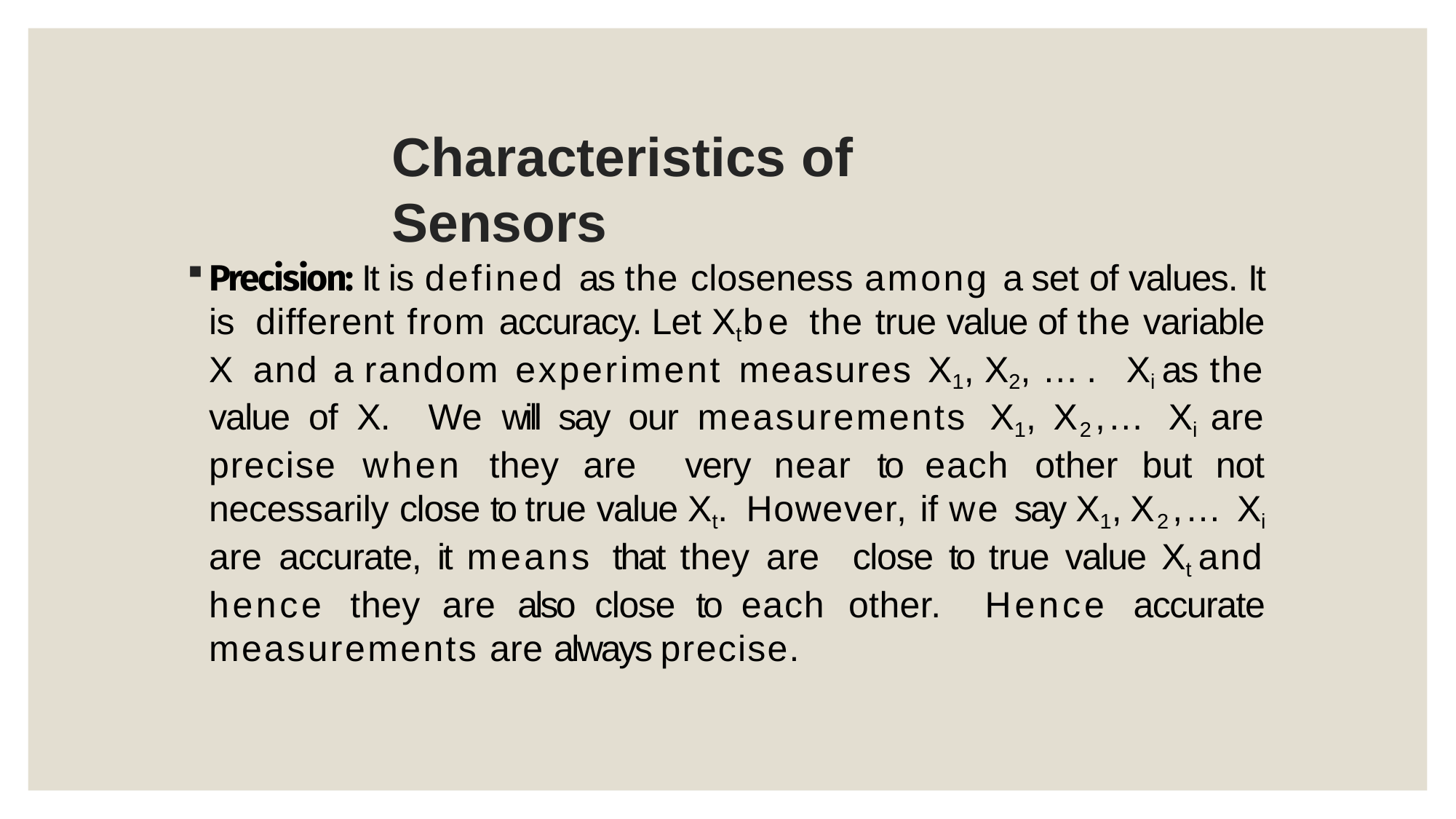

# Characteristics of Sensors
Precision: It is defined as the closeness among a set of values. It is  different from accuracy. Let Xt be the true value of the variable X  and a random experiment measures X1, X2, …. Xi as the value of X.  We will say our measurements X1, X2,… Xi are precise when they are  very near to each other but not necessarily close to true value Xt.  However, if we say X1, X2,… Xi are accurate, it means that they are  close to true value Xt and hence they are also close to each other.  Hence accurate measurements are always precise.